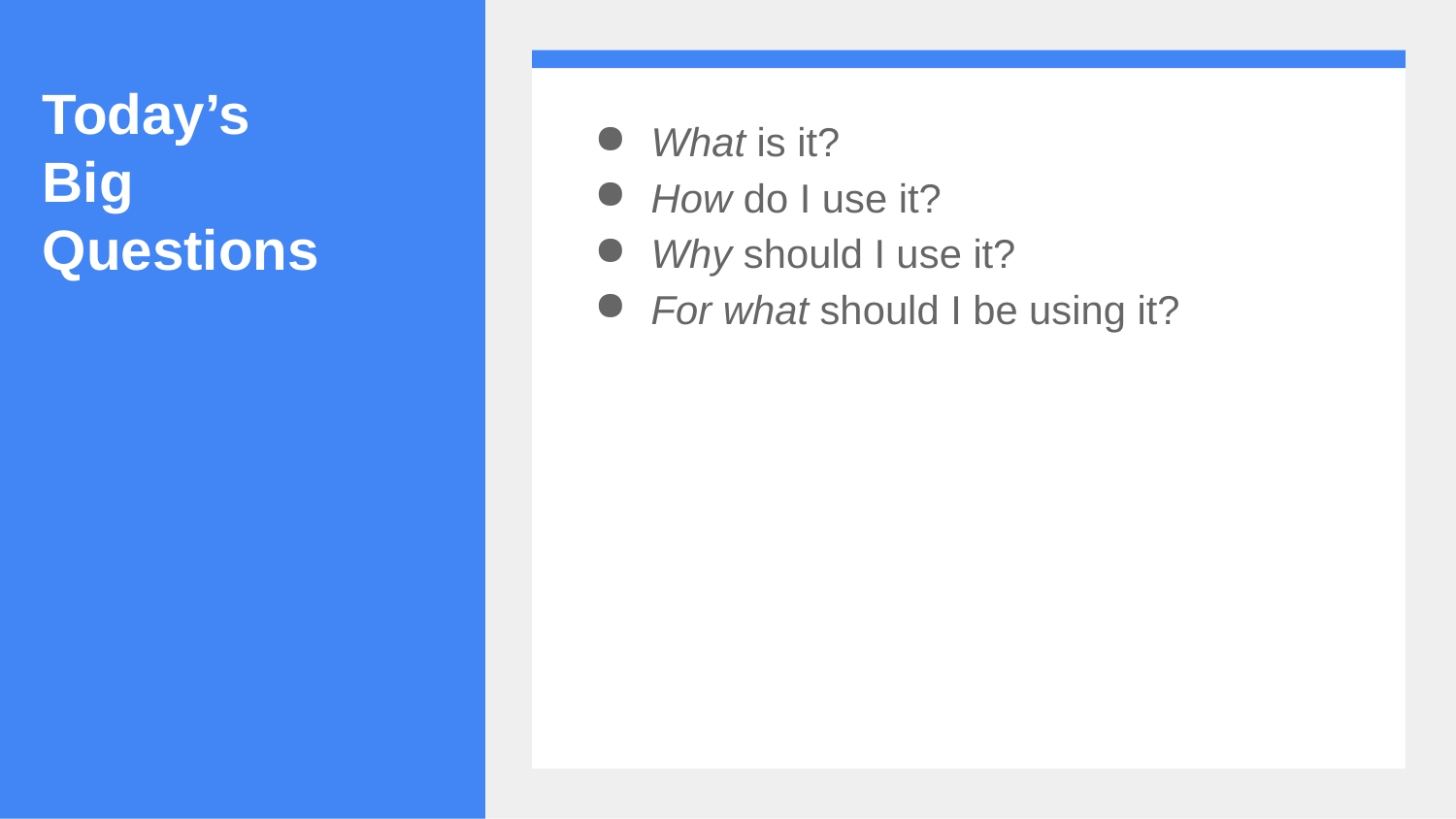

# Today’s
Big
Questions
What is it?
How do I use it?
Why should I use it?
For what should I be using it?